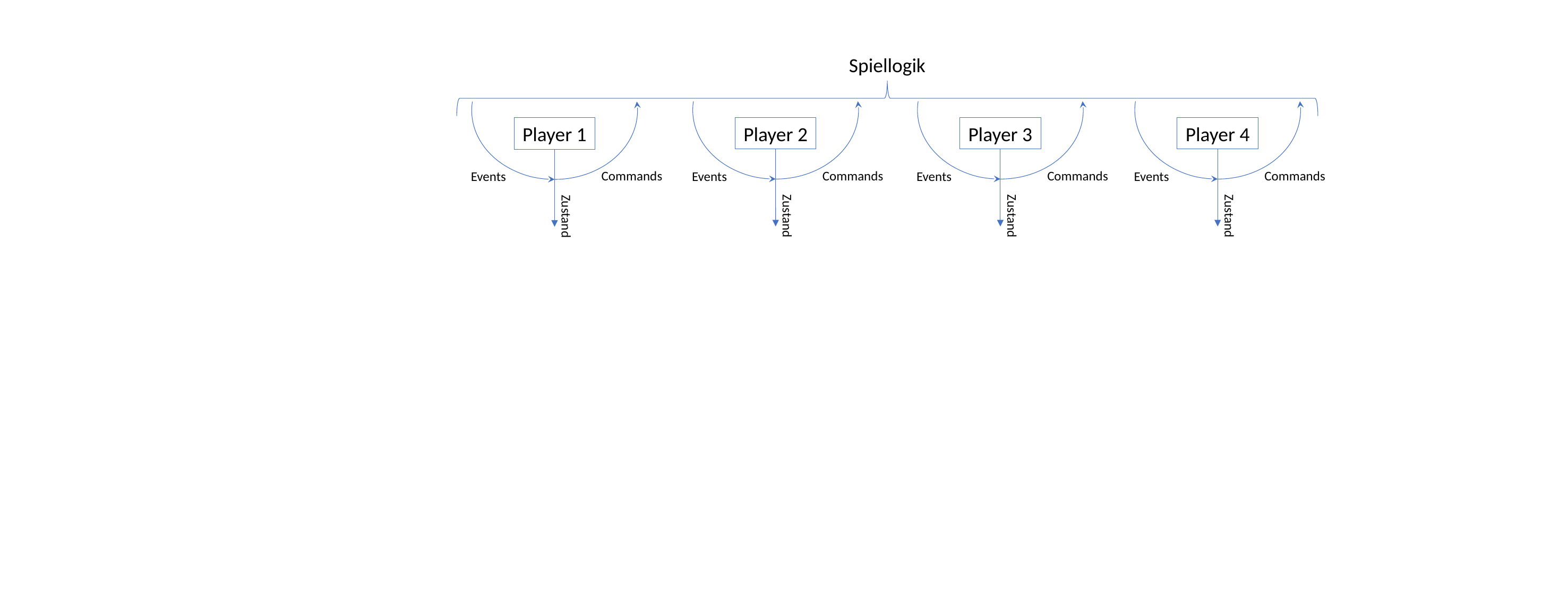

Player 3
Commands
Events
Zustand

Player 4
Commands
Events
Zustand

Player 2
Commands
Events
Zustand

Player 1
Commands
Events
Zustand
Spiellogik